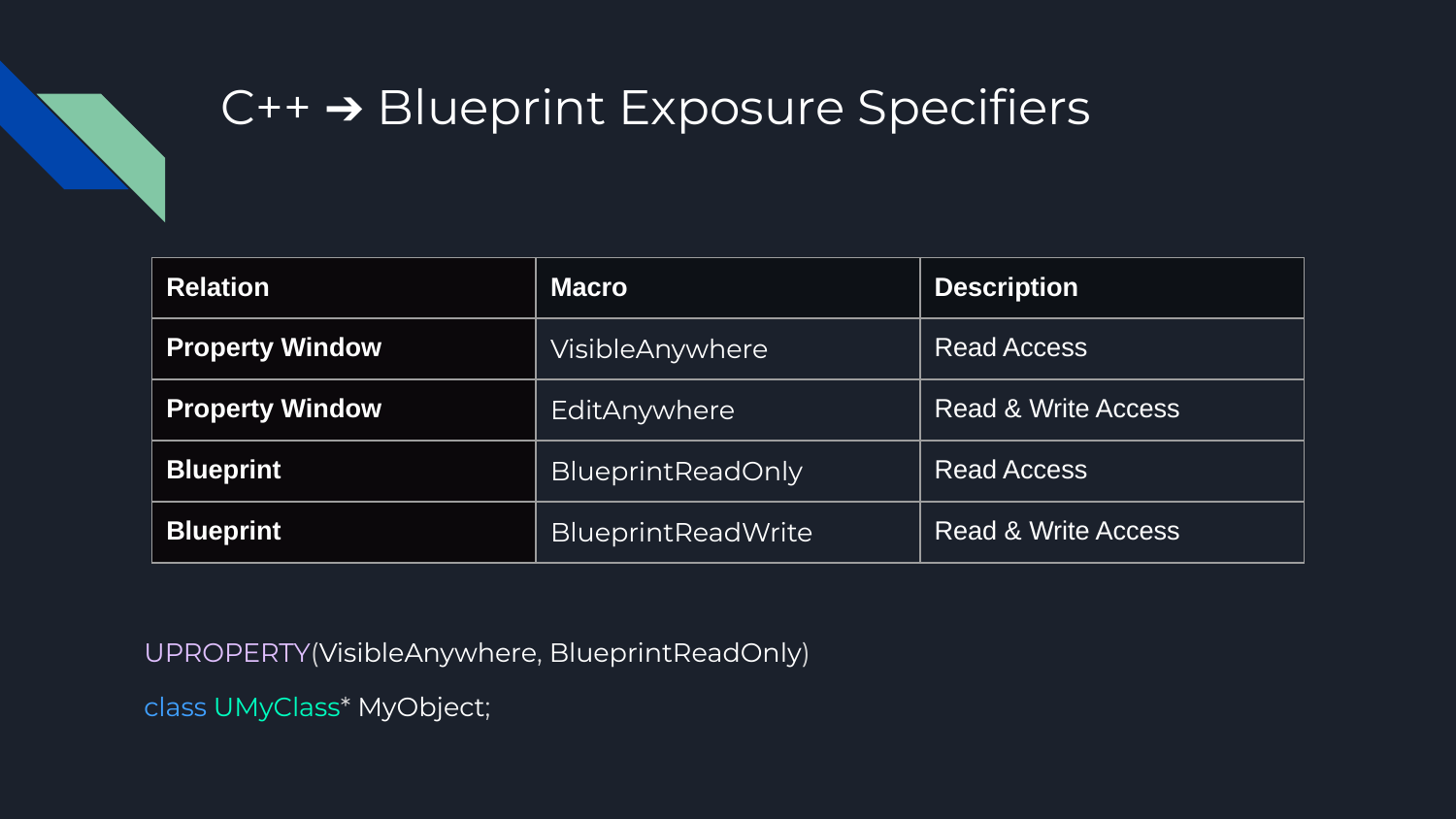

# C++ ➔ Blueprint Exposure Specifiers
| Relation | Macro | Description |
| --- | --- | --- |
| Property Window | VisibleAnywhere | Read Access |
| Property Window | EditAnywhere | Read & Write Access |
| Blueprint | BlueprintReadOnly | Read Access |
| Blueprint | BlueprintReadWrite | Read & Write Access |
UPROPERTY(VisibleAnywhere, BlueprintReadOnly)
class UMyClass* MyObject;